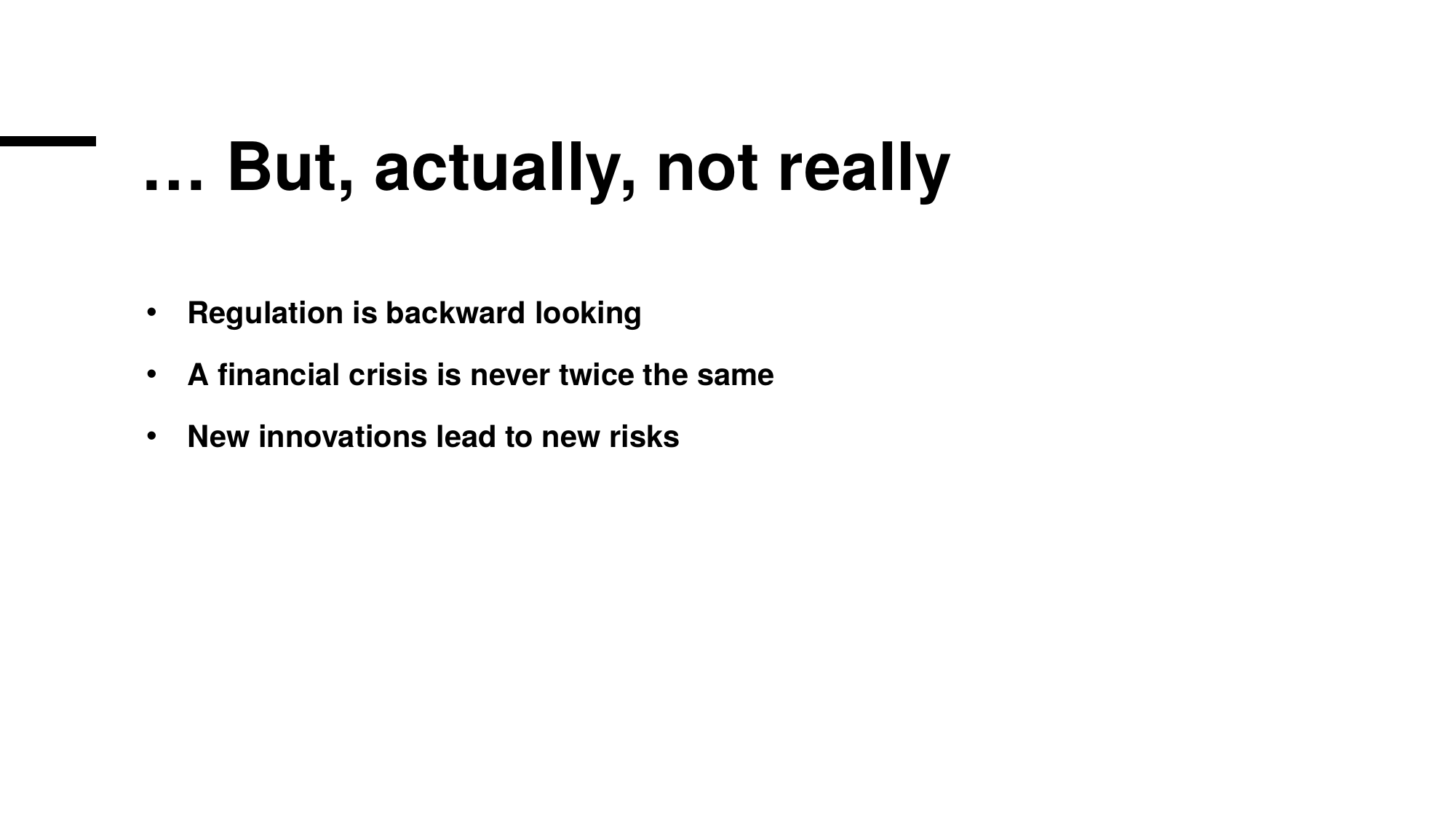

# … But, actually, not really
Regulation is backward looking

A financial crisis is never twice the same

New innovations lead to new risks